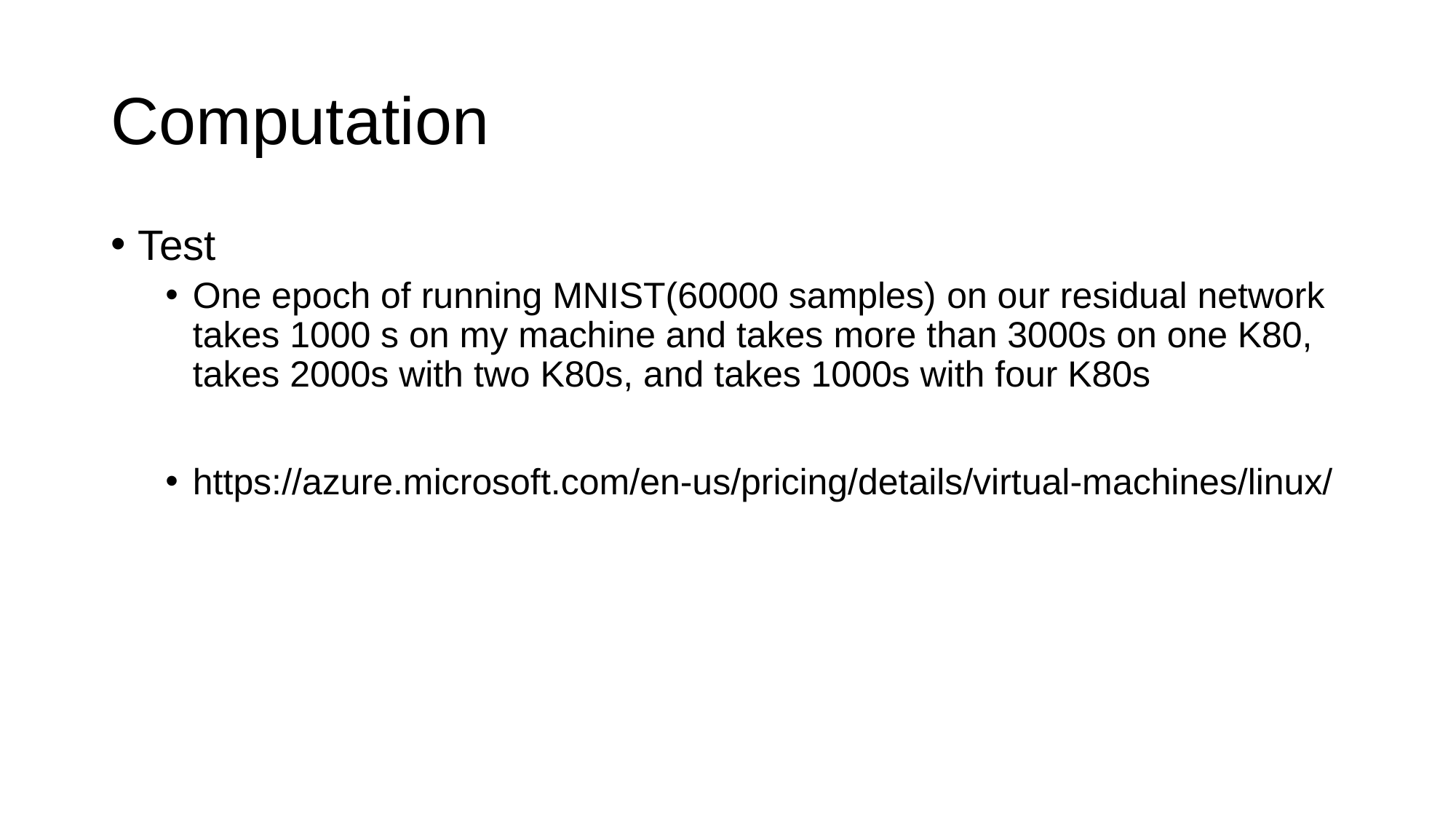

# Computation
Test
One epoch of running MNIST(60000 samples) on our residual network takes 1000 s on my machine and takes more than 3000s on one K80, takes 2000s with two K80s, and takes 1000s with four K80s

https://azure.microsoft.com/en-us/pricing/details/virtual-machines/linux/